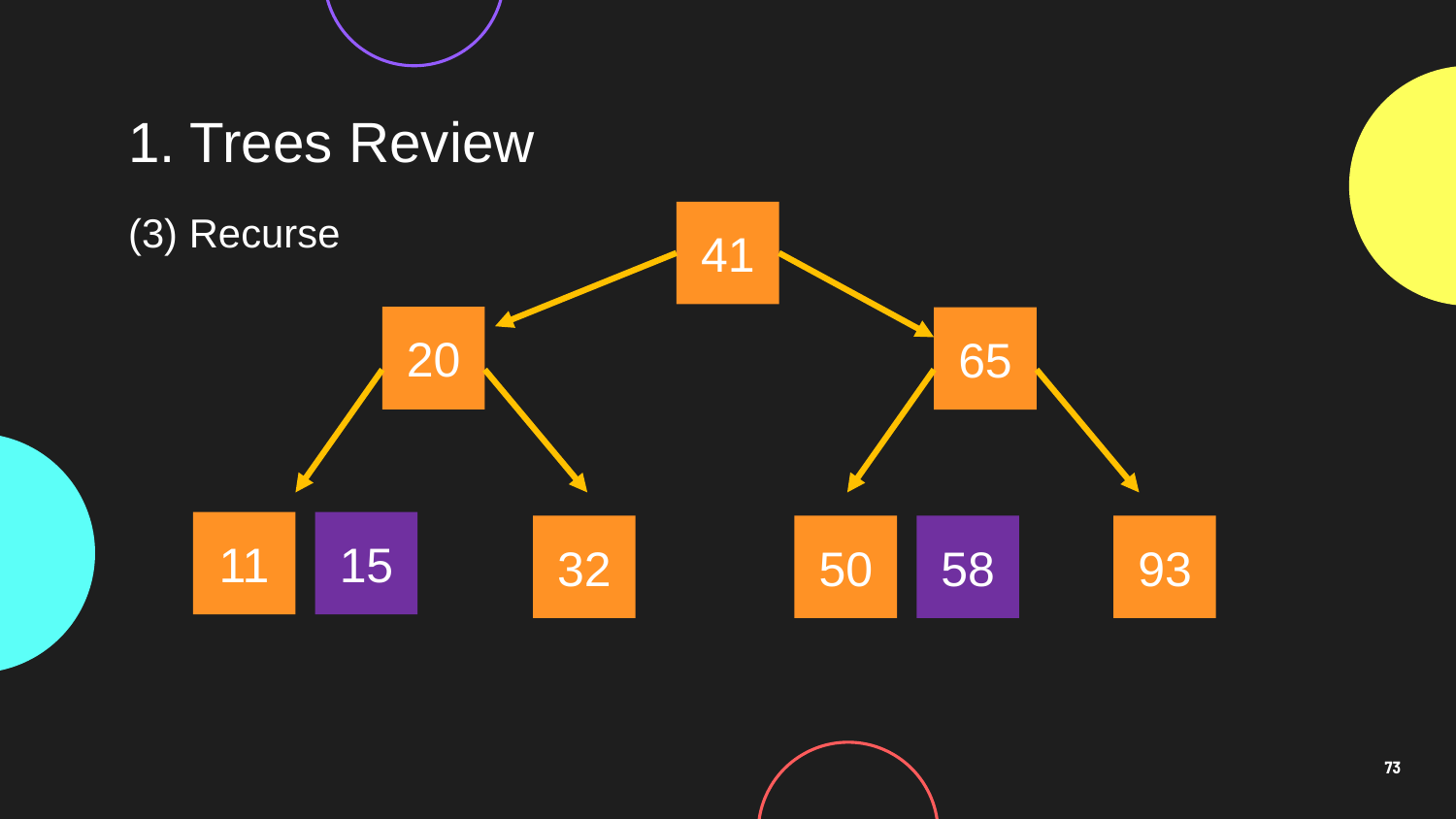

# 1. Trees Review
(3) Recurse
41
20
65
11
15
32
50
58
93
73